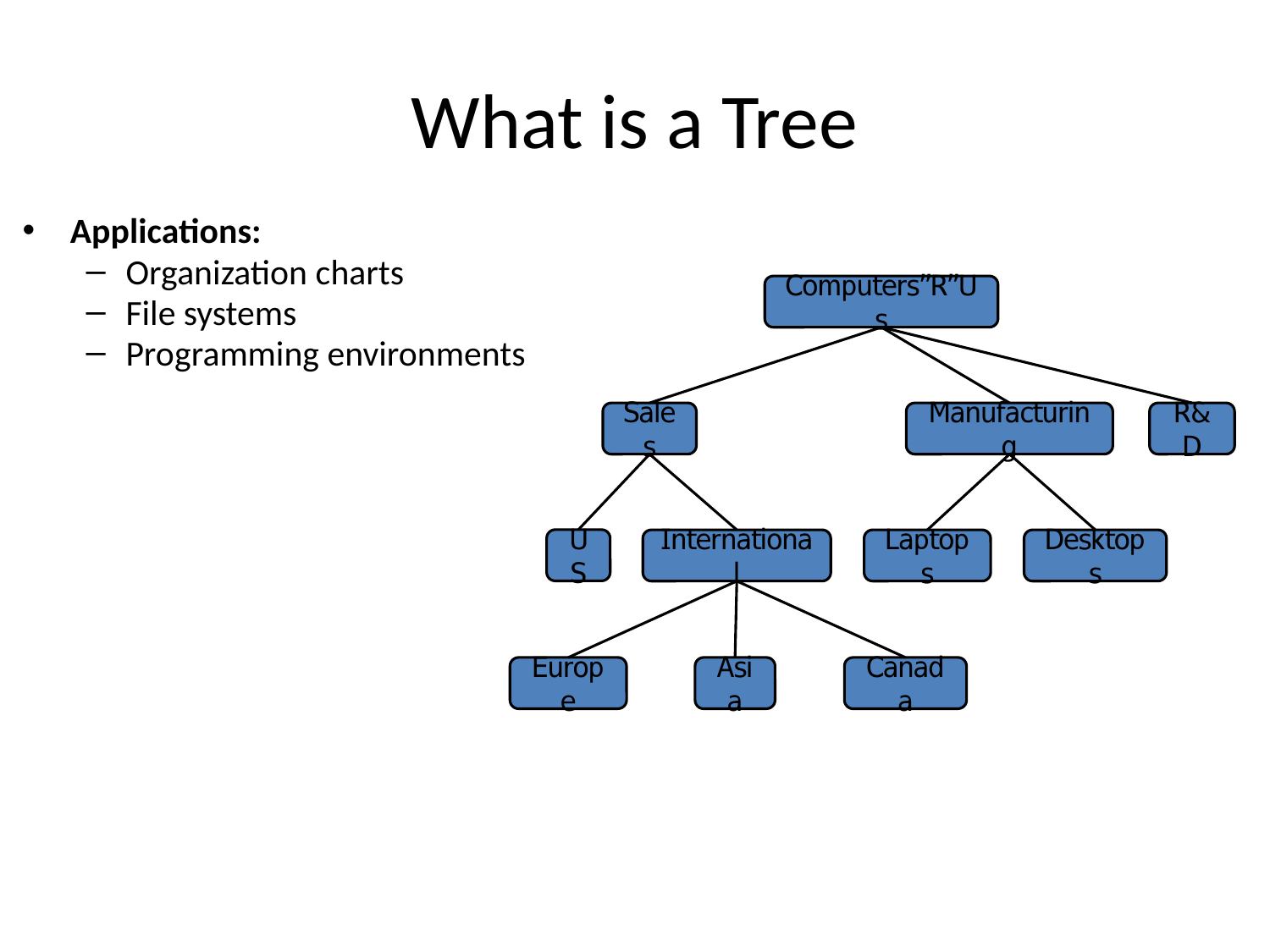

# What is a Tree
Applications:
Organization charts
File systems
Programming environments
Computers”R”Us
Sales
Manufacturing
R&D
US
International
Laptops
Desktops
Europe
Asia
Canada